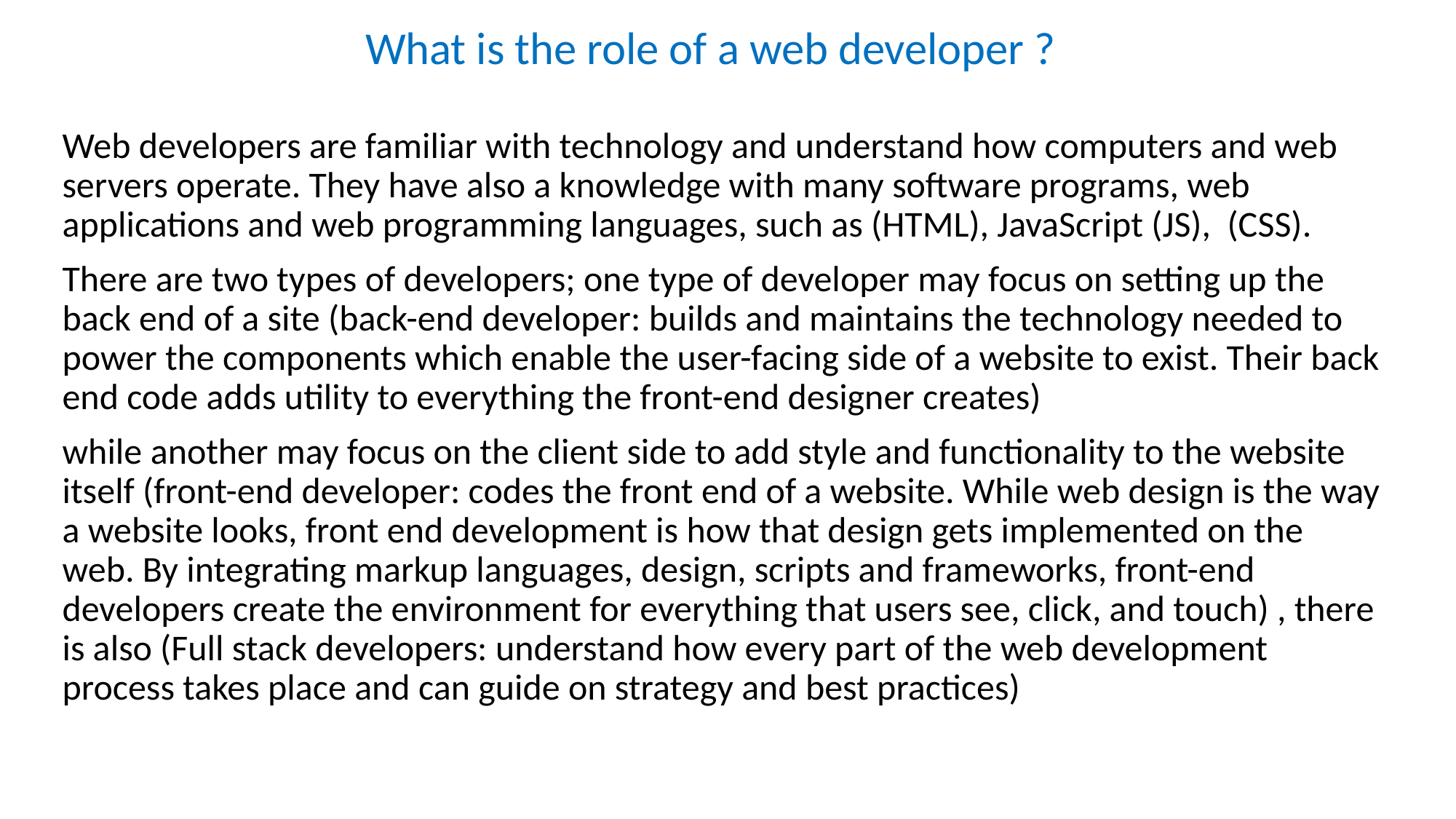

# What is the role of a web developer ?
Web developers are familiar with technology and understand how computers and web servers operate. They have also a knowledge with many software programs, web applications and web programming languages, such as (HTML), JavaScript (JS),  (CSS).
There are two types of developers; one type of developer may focus on setting up the back end of a site (back-end developer: builds and maintains the technology needed to power the components which enable the user-facing side of a website to exist. Their back end code adds utility to everything the front-end designer creates)
while another may focus on the client side to add style and functionality to the website itself (front-end developer: codes the front end of a website. While web design is the way a website looks, front end development is how that design gets implemented on the web. By integrating markup languages, design, scripts and frameworks, front-end developers create the environment for everything that users see, click, and touch) , there is also (Full stack developers: understand how every part of the web development process takes place and can guide on strategy and best practices)